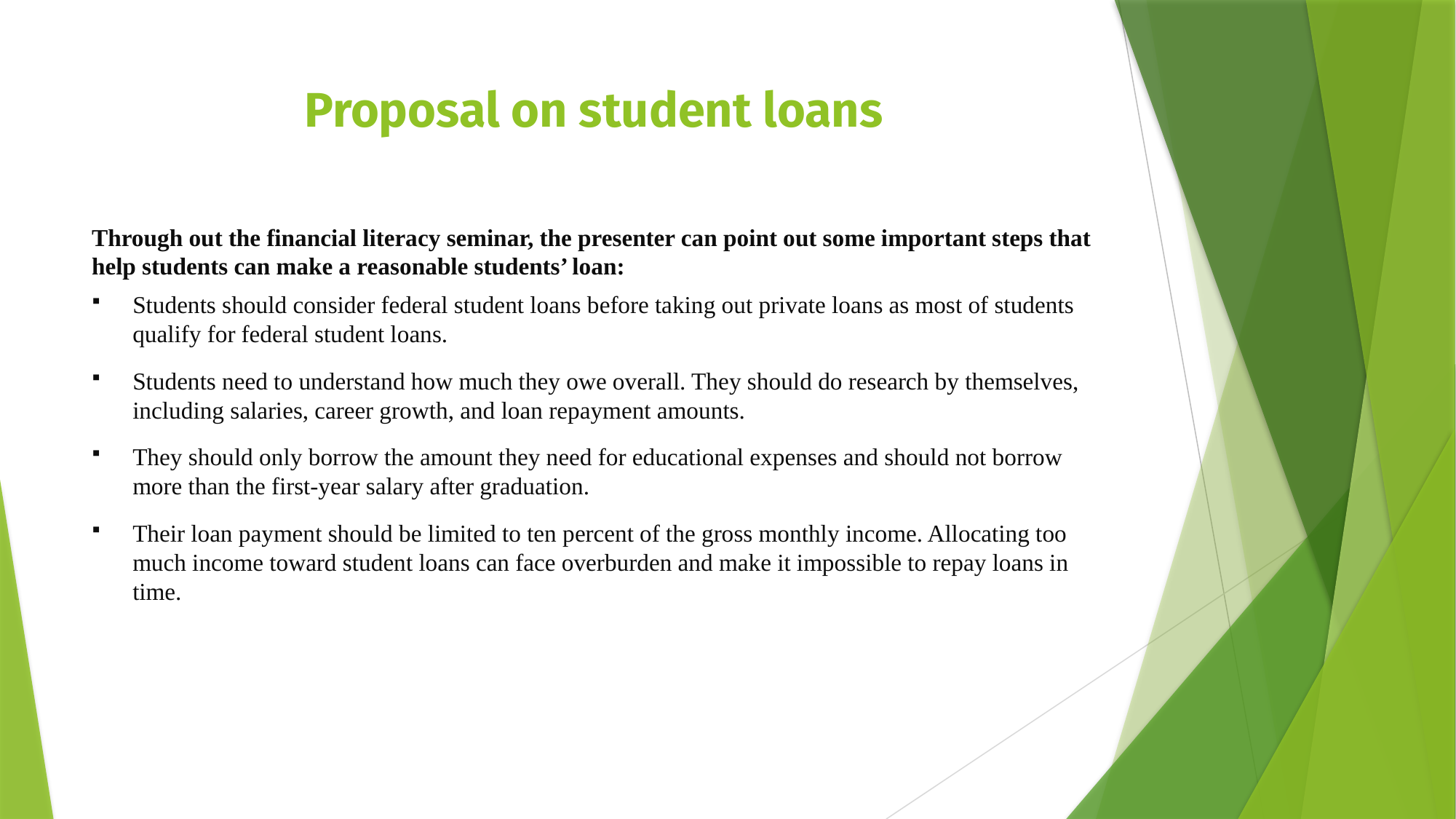

# Proposal on student loans
Through out the financial literacy seminar, the presenter can point out some important steps that help students can make a reasonable students’ loan:
Students should consider federal student loans before taking out private loans as most of students qualify for federal student loans.
Students need to understand how much they owe overall. They should do research by themselves, including salaries, career growth, and loan repayment amounts.
They should only borrow the amount they need for educational expenses and should not borrow more than the first-year salary after graduation.
Their loan payment should be limited to ten percent of the gross monthly income. Allocating too much income toward student loans can face overburden and make it impossible to repay loans in time.